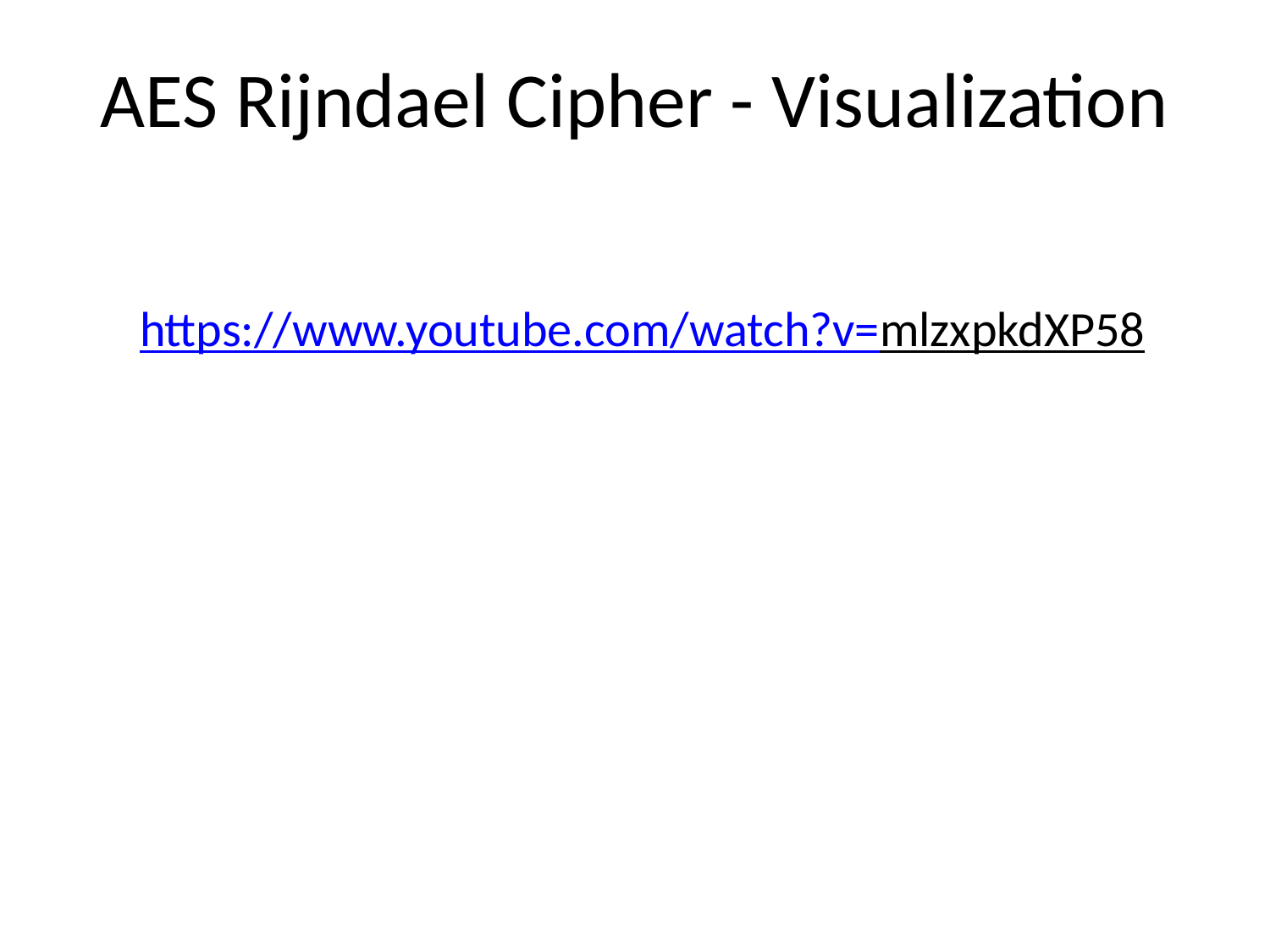

# AES Rijndael Cipher - Visualization

https://www.youtube.com/watch?v=mlzxpkdXP58